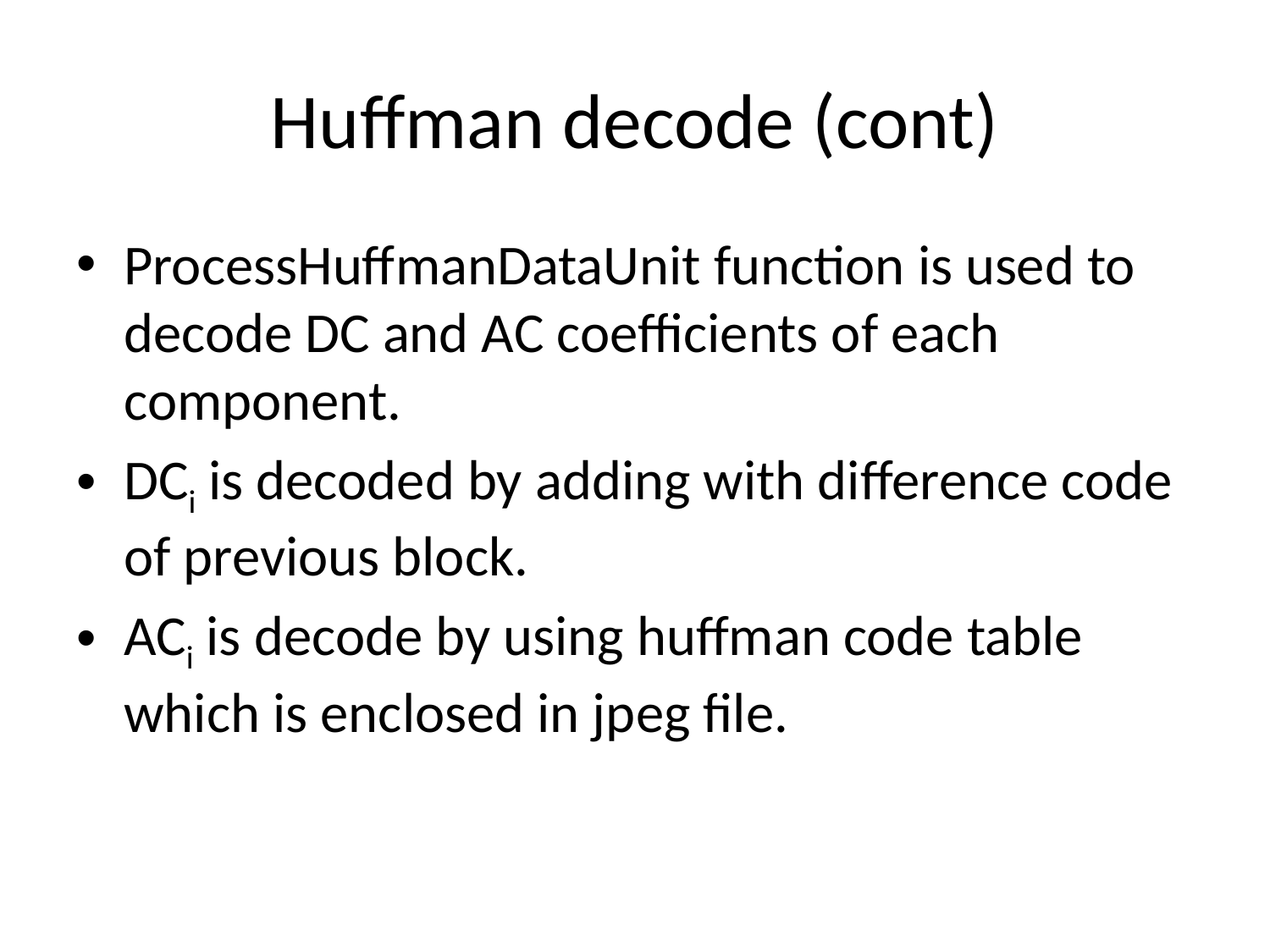

# Huffman decode (cont)
ProcessHuffmanDataUnit function is used to decode DC and AC coefficients of each component.
DCi is decoded by adding with difference code of previous block.
ACi is decode by using huffman code table which is enclosed in jpeg file.